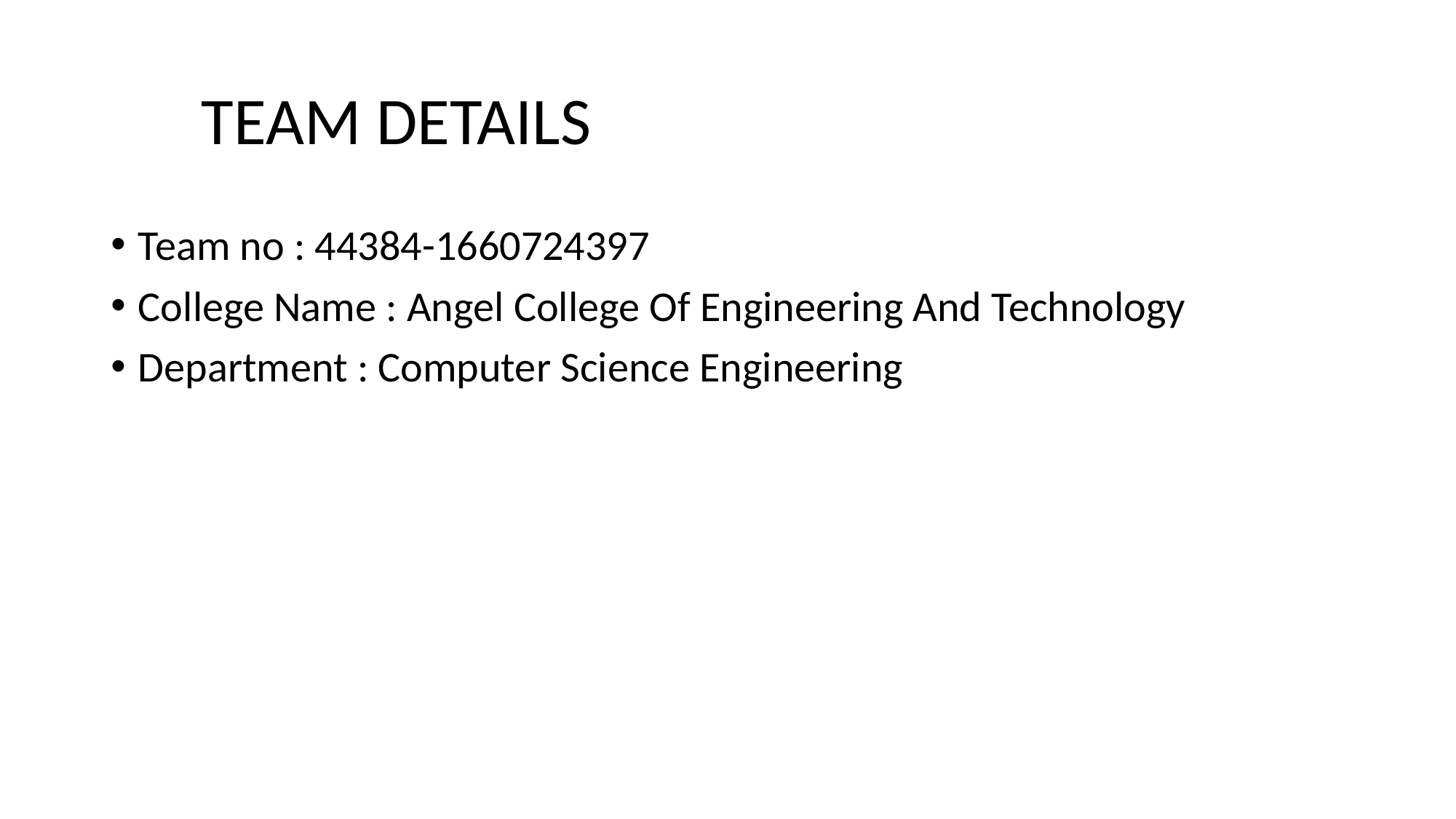

# TEAM DETAILS
Team no : 44384-1660724397
College Name : Angel College Of Engineering And Technology
Department : Computer Science Engineering